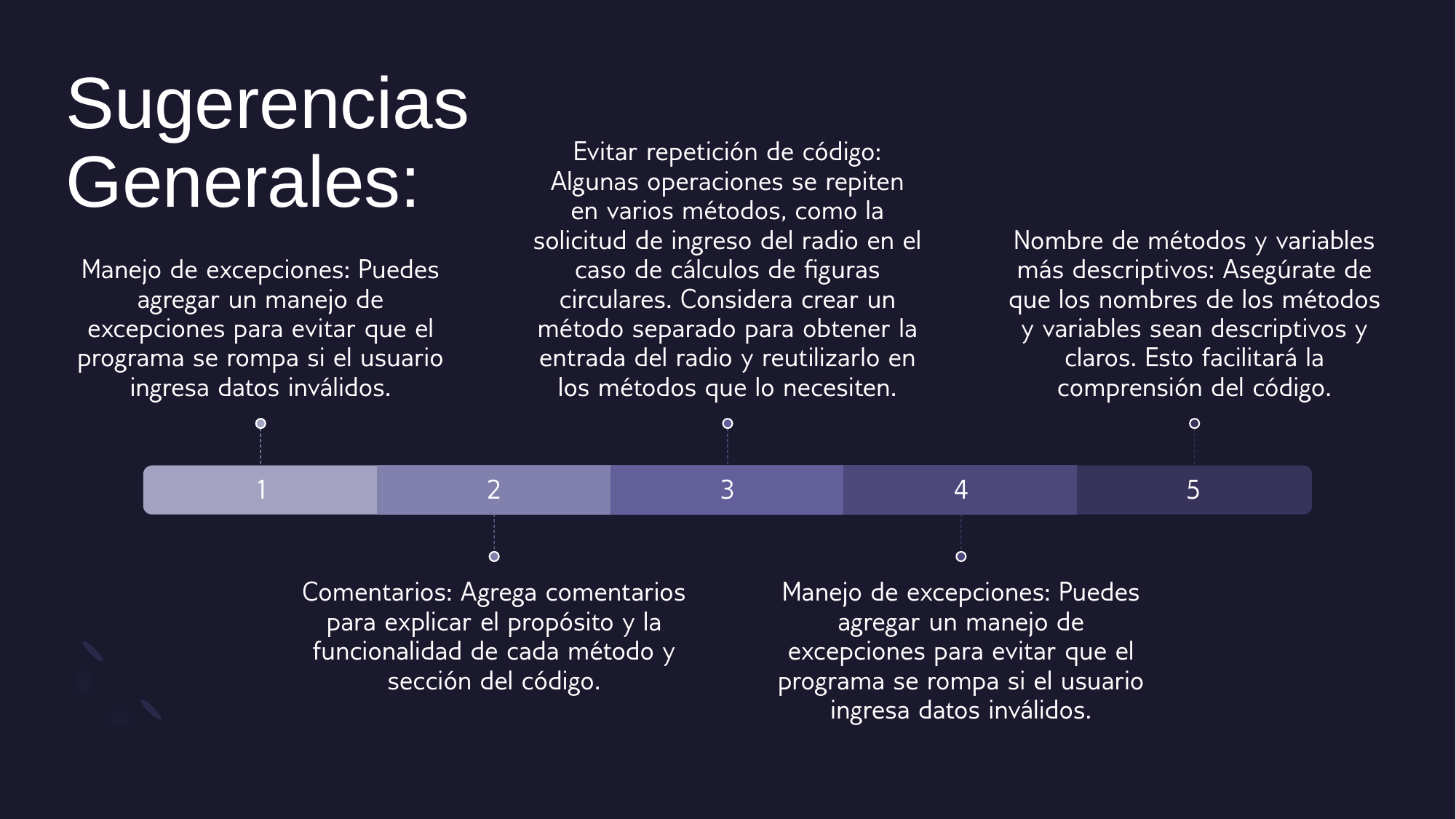

# Sugerencias Generales:
1
Manejo de excepciones: Puedes agregar un manejo de excepciones para evitar que el programa se rompa si el usuario ingresa datos inválidos.
2
Comentarios: Agrega comentarios para explicar el propósito y la funcionalidad de cada método y sección del código.
3
Evitar repetición de código: Algunas operaciones se repiten en varios métodos, como la solicitud de ingreso del radio en el caso de cálculos de figuras circulares. Considera crear un método separado para obtener la entrada del radio y reutilizarlo en los métodos que lo necesiten.
4
Manejo de excepciones: Puedes agregar un manejo de excepciones para evitar que el programa se rompa si el usuario ingresa datos inválidos.
5
Nombre de métodos y variables más descriptivos: Asegúrate de que los nombres de los métodos y variables sean descriptivos y claros. Esto facilitará la comprensión del código.